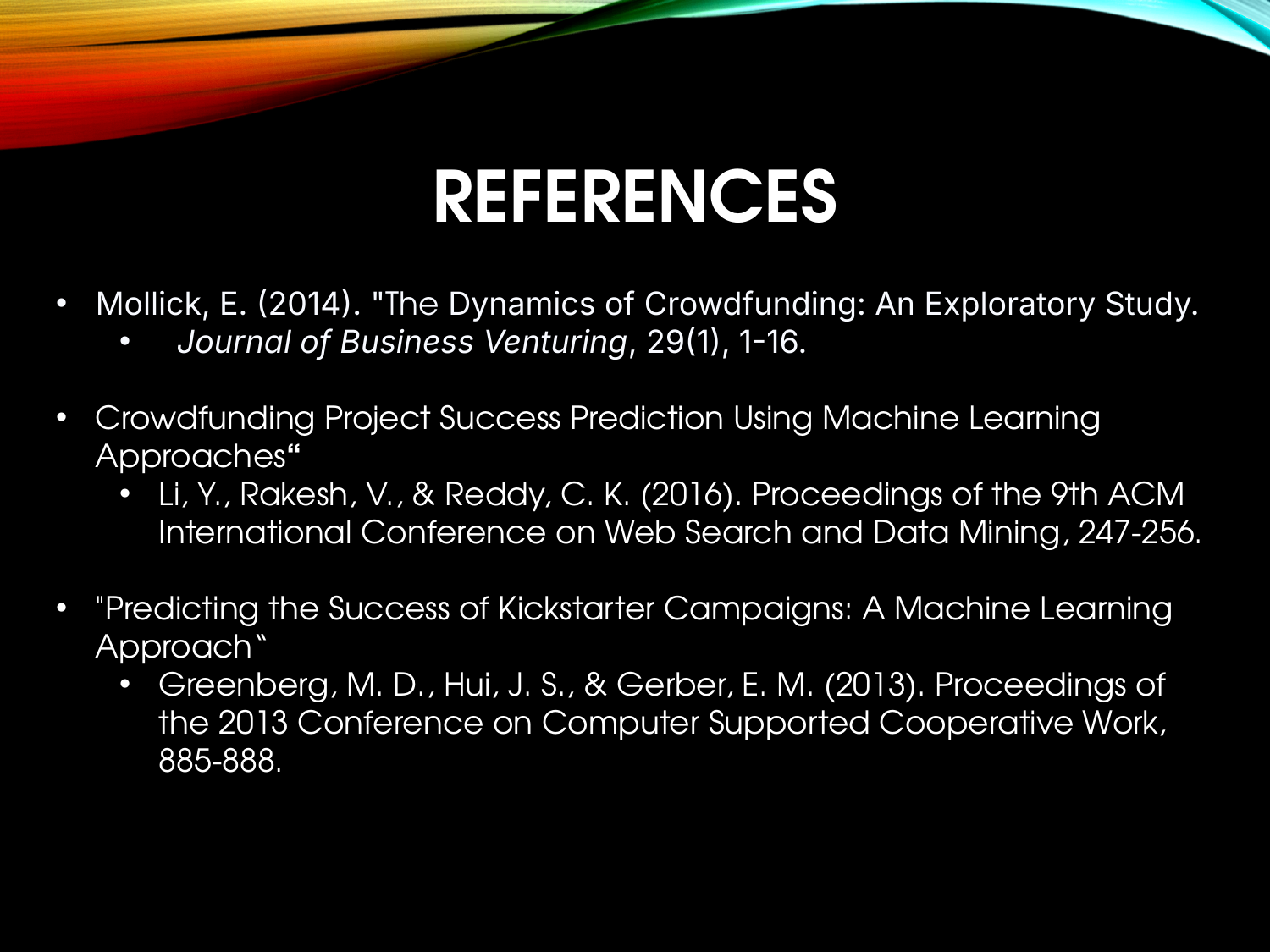

# REFERENCES
Mollick, E. (2014). "The Dynamics of Crowdfunding: An Exploratory Study.
  Journal of Business Venturing, 29(1), 1-16.
Crowdfunding Project Success Prediction Using Machine Learning Approaches“
Li, Y., Rakesh, V., & Reddy, C. K. (2016). Proceedings of the 9th ACM International Conference on Web Search and Data Mining, 247-256.

"Predicting the Success of Kickstarter Campaigns: A Machine Learning Approach“
Greenberg, M. D., Hui, J. S., & Gerber, E. M. (2013). Proceedings of the 2013 Conference on Computer Supported Cooperative Work, 885-888.